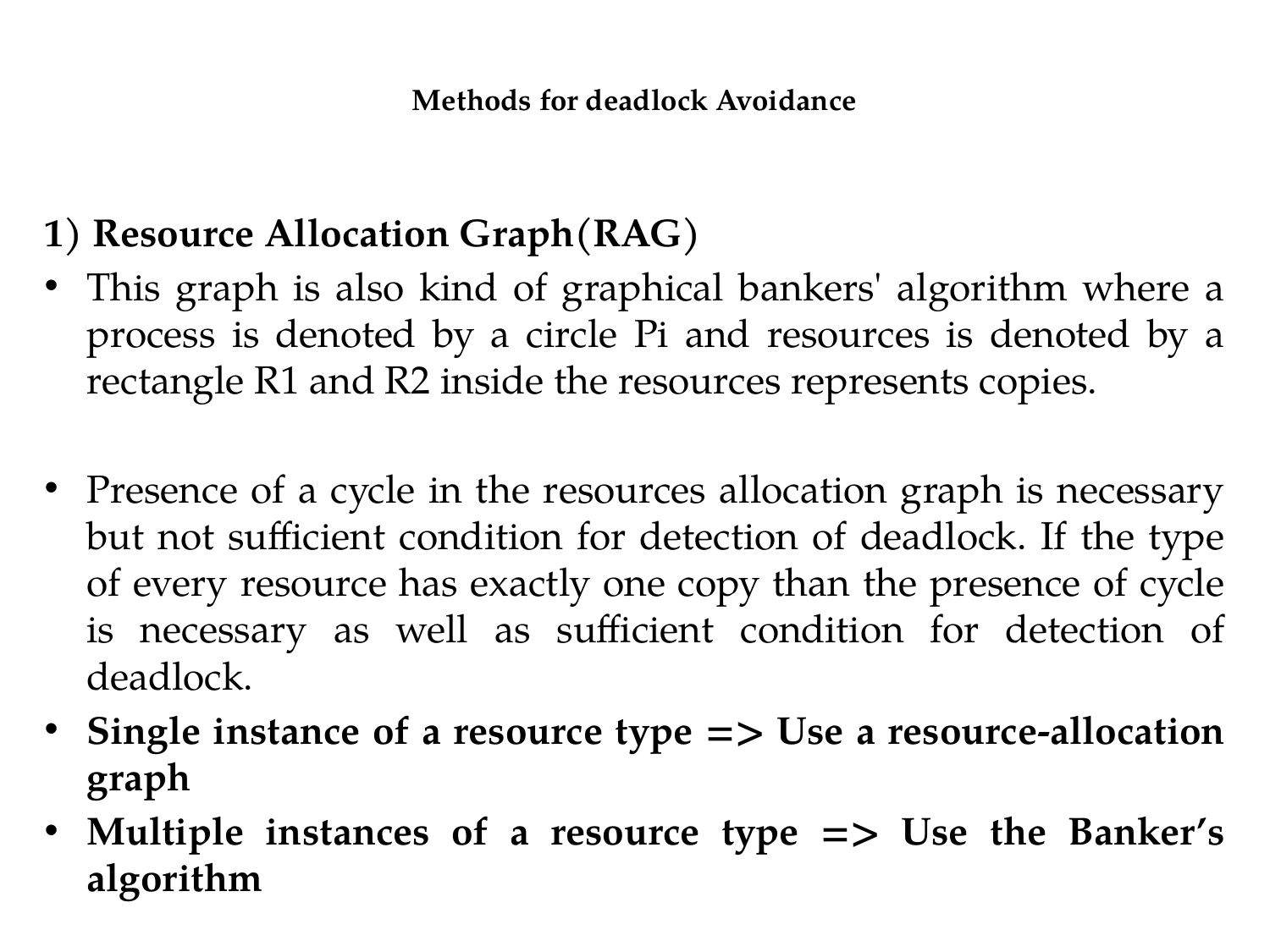

# Methods for deadlock Avoidance
1) Resource Allocation Graph(RAG)
This graph is also kind of graphical bankers' algorithm where a process is denoted by a circle Pi and resources is denoted by a rectangle R1 and R2 inside the resources represents copies.

Presence of a cycle in the resources allocation graph is necessary but not sufficient condition for detection of deadlock. If the type of every resource has exactly one copy than the presence of cycle is necessary as well as sufficient condition for detection of deadlock.
Single instance of a resource type => Use a resource-allocation graph
Multiple instances of a resource type => Use the Banker’s algorithm